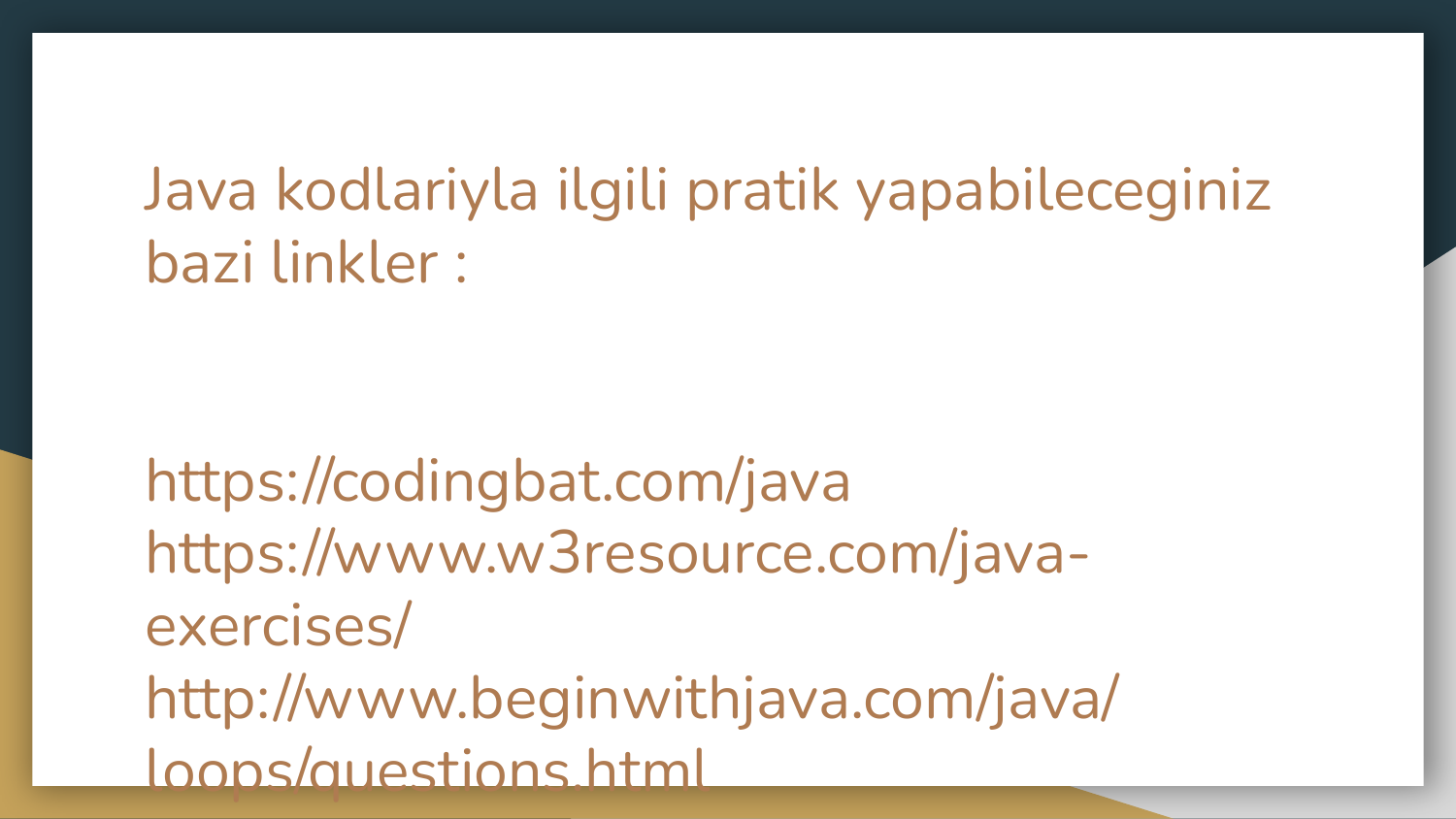

# Java kodlariyla ilgili pratik yapabileceginiz bazi linkler :

https://codingbat.com/java
https://www.w3resource.com/java-exercises/
http://www.beginwithjava.com/java/loops/questions.html